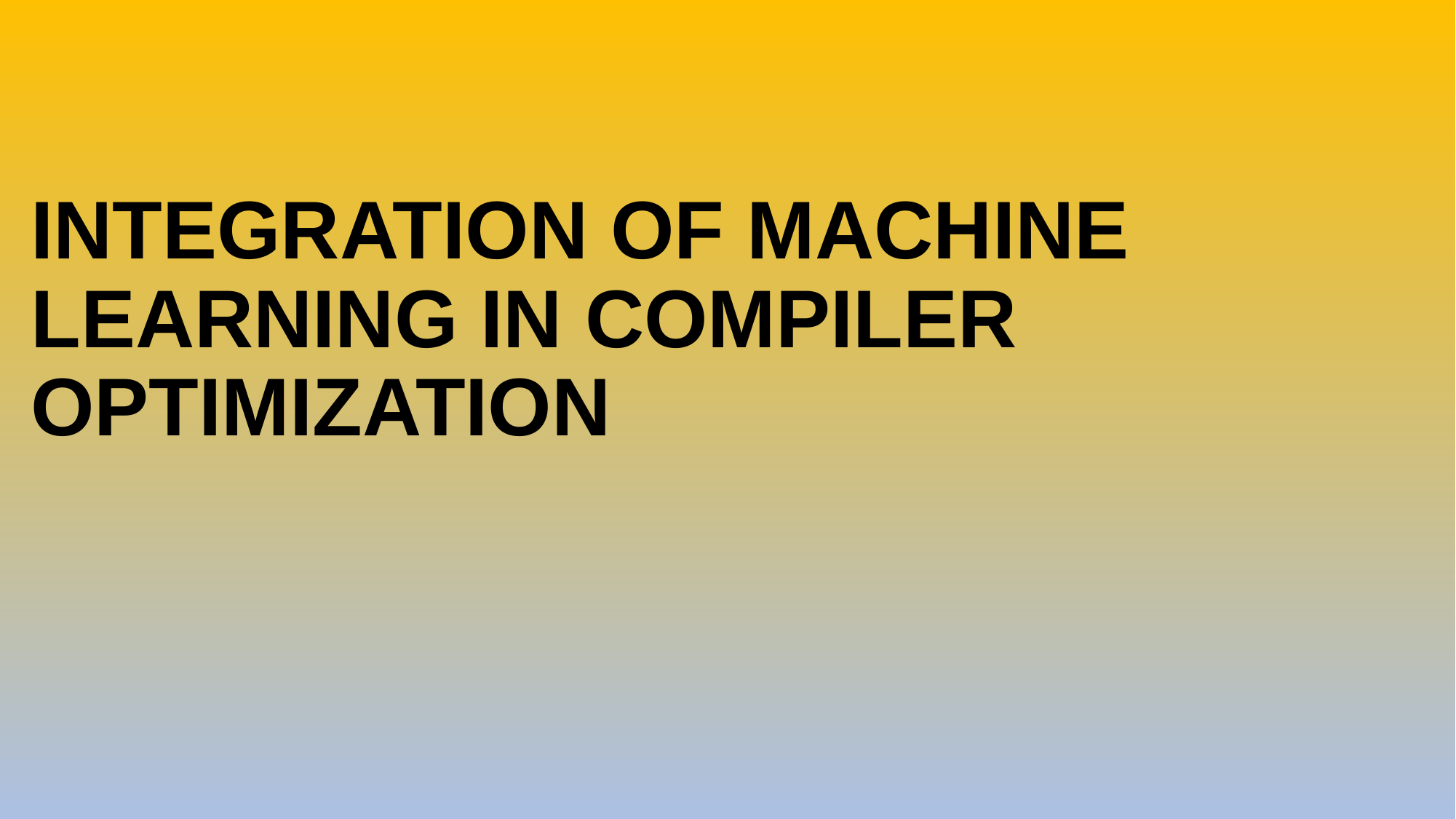

# INTEGRATION OF MACHINE LEARNING IN COMPILER  OPTIMIZATION